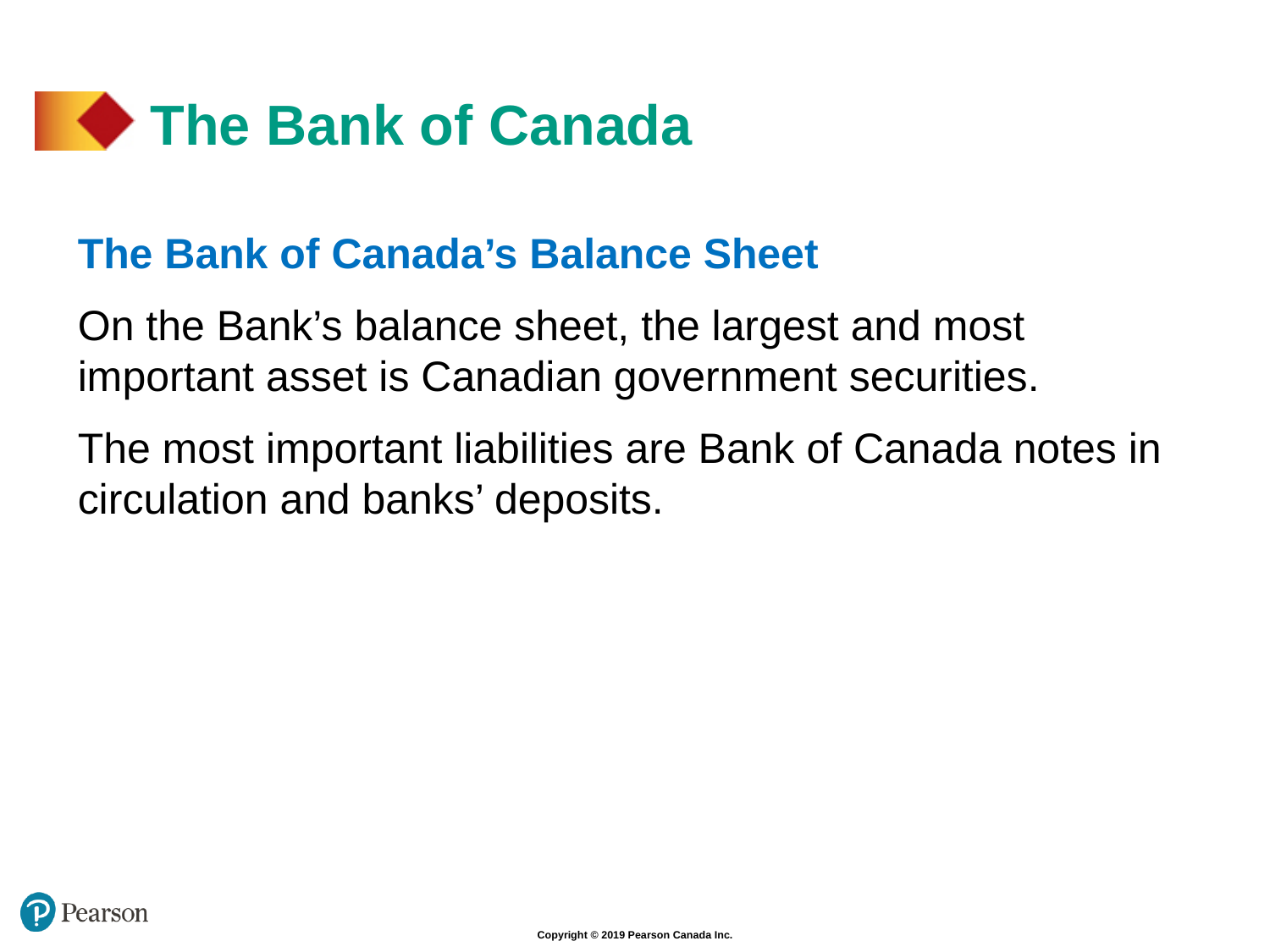

# The Bank of Canada
The Bank of Canada’s Balance Sheet
On the Bank’s balance sheet, the largest and most important asset is Canadian government securities.
The most important liabilities are Bank of Canada notes in circulation and banks’ deposits.